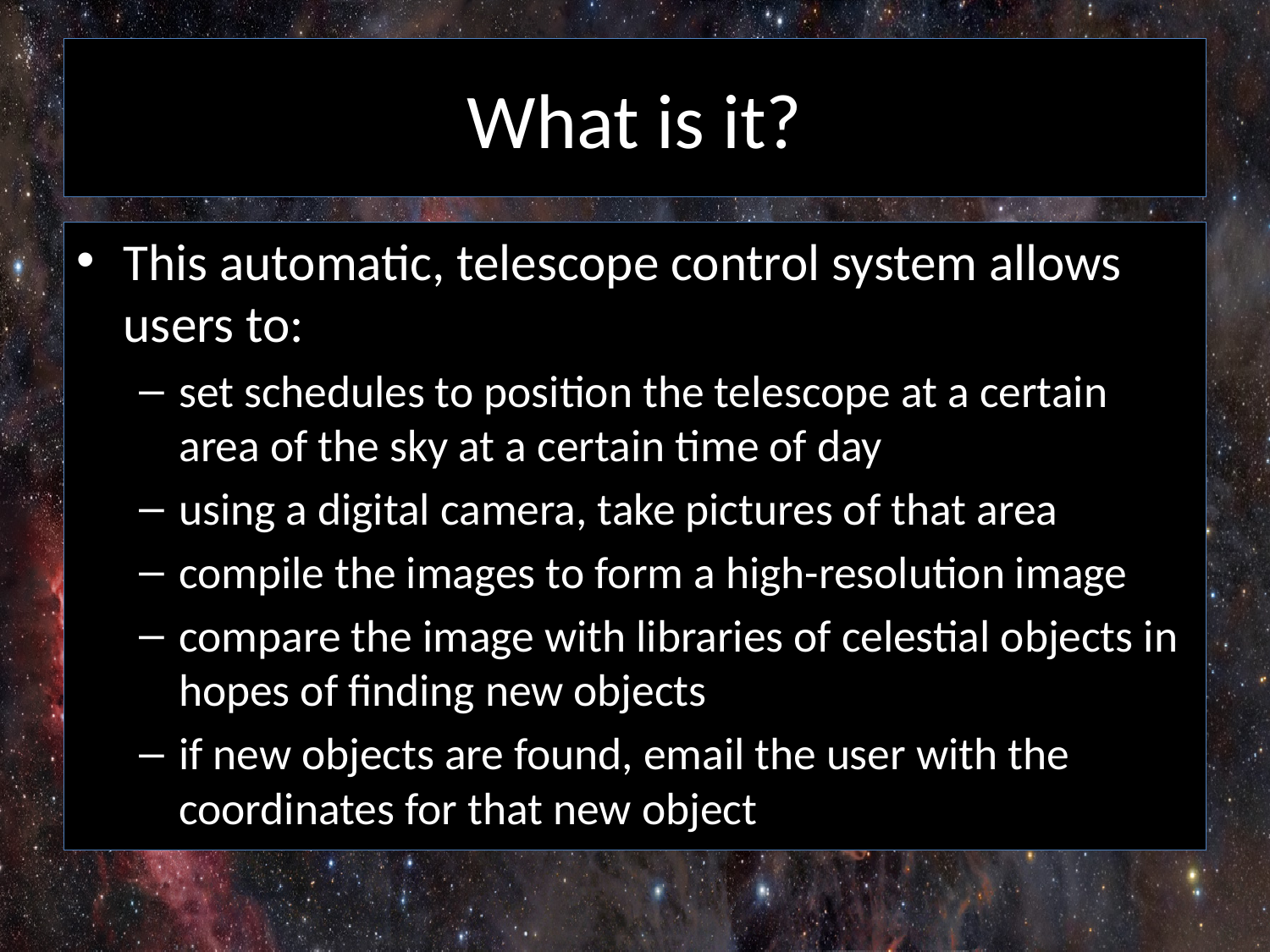

# What is it?
This automatic, telescope control system allows users to:
set schedules to position the telescope at a certain area of the sky at a certain time of day
using a digital camera, take pictures of that area
compile the images to form a high-resolution image
compare the image with libraries of celestial objects in hopes of finding new objects
if new objects are found, email the user with the coordinates for that new object